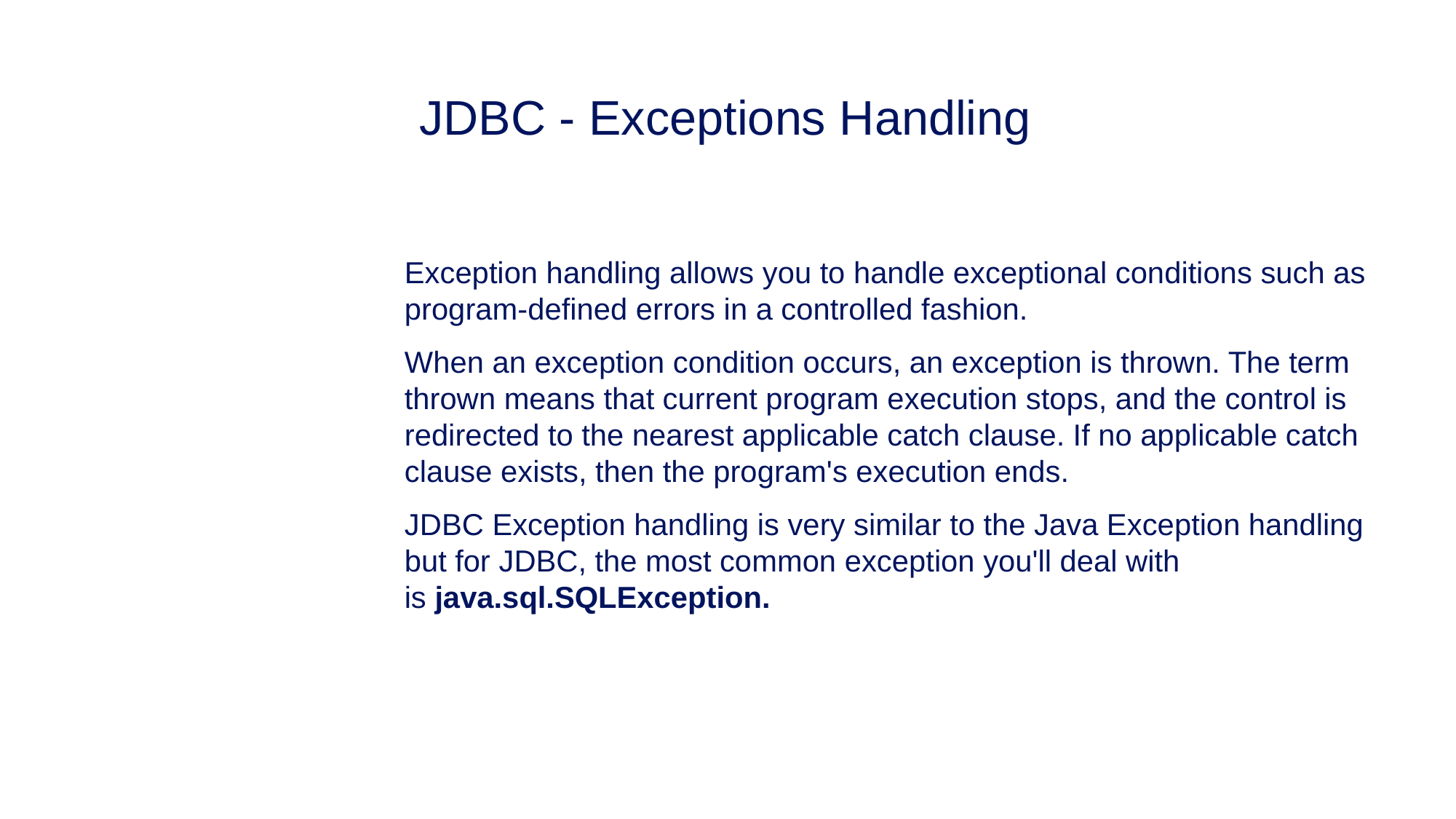

JDBC - Exceptions Handling

Exception handling allows you to handle exceptional conditions such as program-defined errors in a controlled fashion.
When an exception condition occurs, an exception is thrown. The term thrown means that current program execution stops, and the control is redirected to the nearest applicable catch clause. If no applicable catch clause exists, then the program's execution ends.
JDBC Exception handling is very similar to the Java Exception handling but for JDBC, the most common exception you'll deal with is java.sql.SQLException.